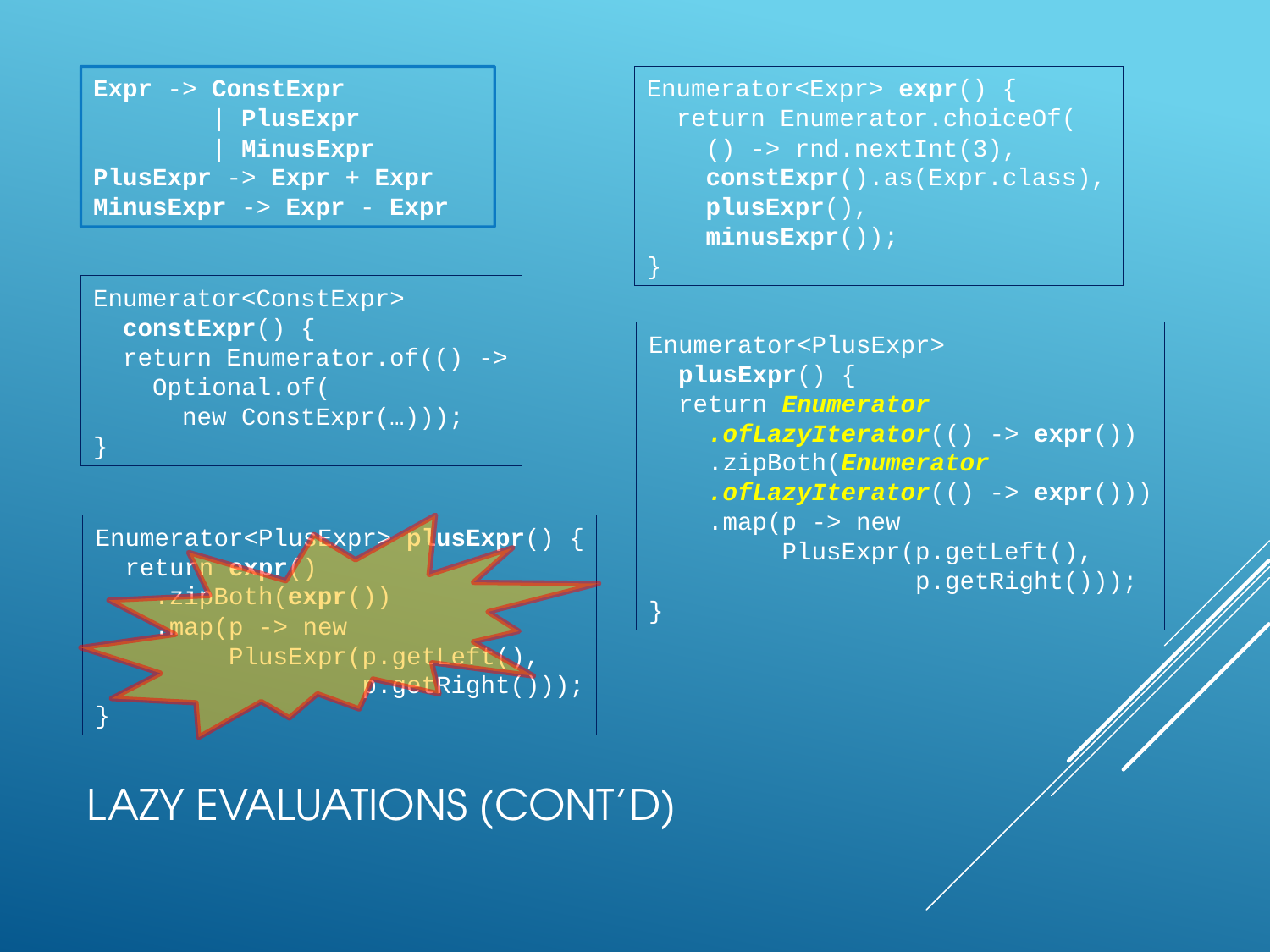

Expr -> ConstExpr
        | PlusExpr
        | MinusExpr
PlusExpr -> Expr + Expr
MinusExpr -> Expr - Expr
Enumerator<Expr> expr() {
  return Enumerator.choiceOf(
    () -> rnd.nextInt(3),
    constExpr().as(Expr.class),
    plusExpr(),
    minusExpr());
}
Enumerator<ConstExpr>
  constExpr() {
  return Enumerator.of(() ->
    Optional.of(
      new ConstExpr(…)));
}
Enumerator<PlusExpr>
  plusExpr() {
  return Enumerator
    .ofLazyIterator(() -> expr())
    .zipBoth(Enumerator
    .ofLazyIterator(() -> expr()))
    .map(p -> new
         PlusExpr(p.getLeft(),
                  p.getRight()));
}
Enumerator<PlusExpr> plusExpr() {
  return expr()
    .zipBoth(expr())
    .map(p -> new
         PlusExpr(p.getLeft(),
                  p.getRight()));
}

Lazy Evaluations (cont’D)